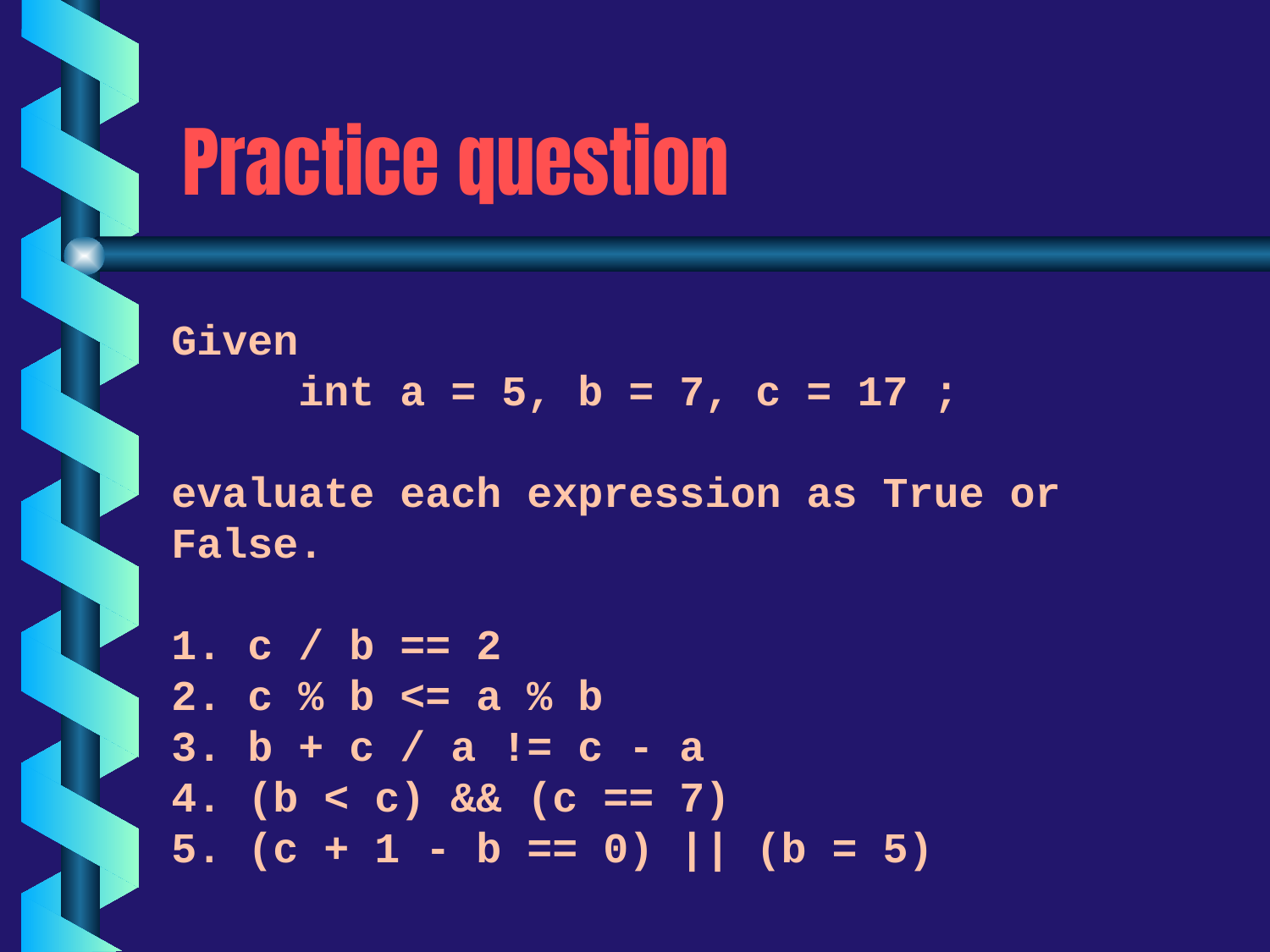

# Practice question
Given
	int a = 5, b = 7, c = 17 ;

evaluate each expression as True or False.

1. c / b == 2
2. c % b <= a % b
3. b + c / a != c - a
4. (b < c) && (c == 7)
5. (c + 1 - b == 0) || (b = 5)